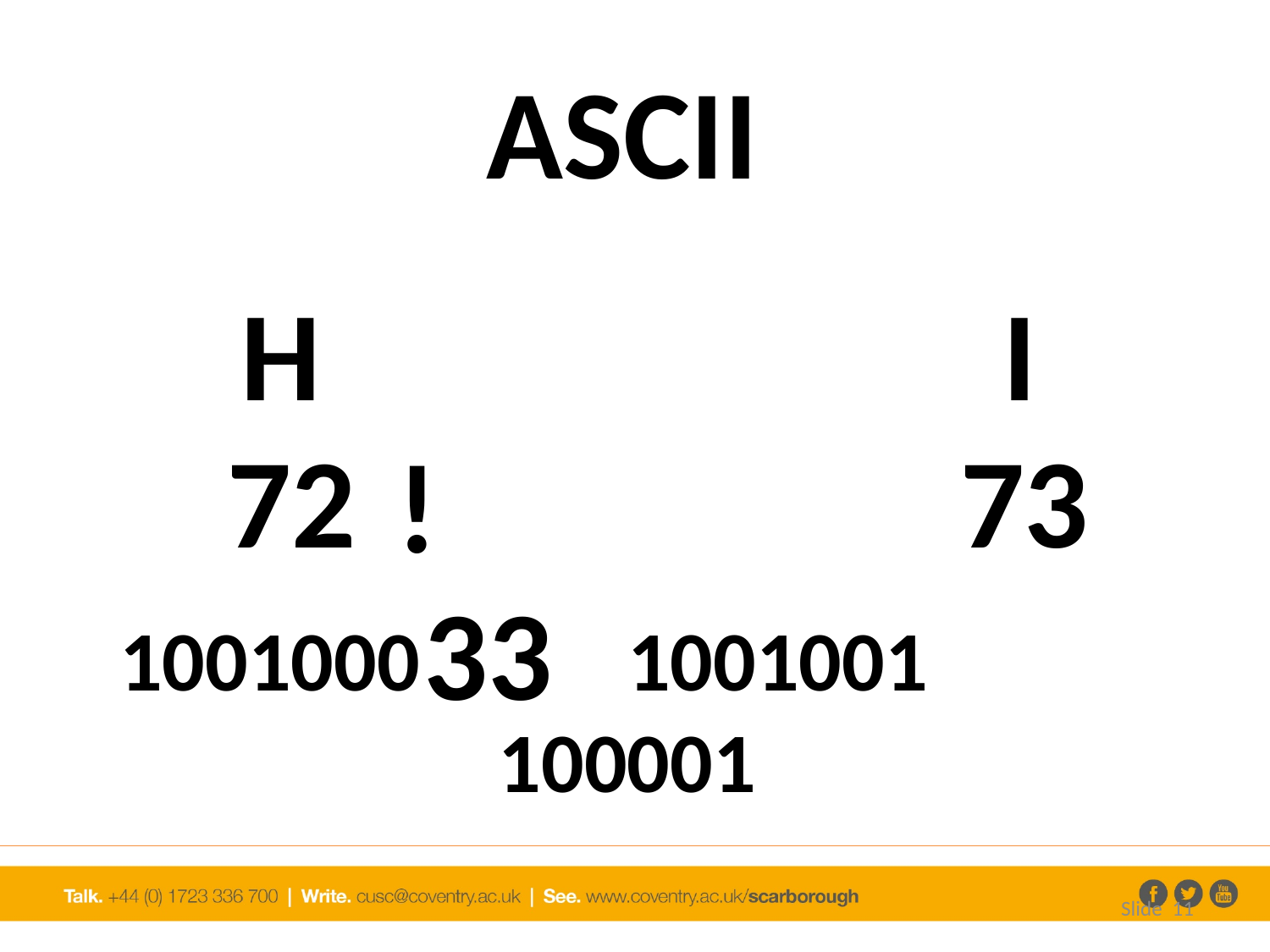

ASCII
	   H					   I				    !
	  72					 73				33
1001000		1001001		100001
Slide  11